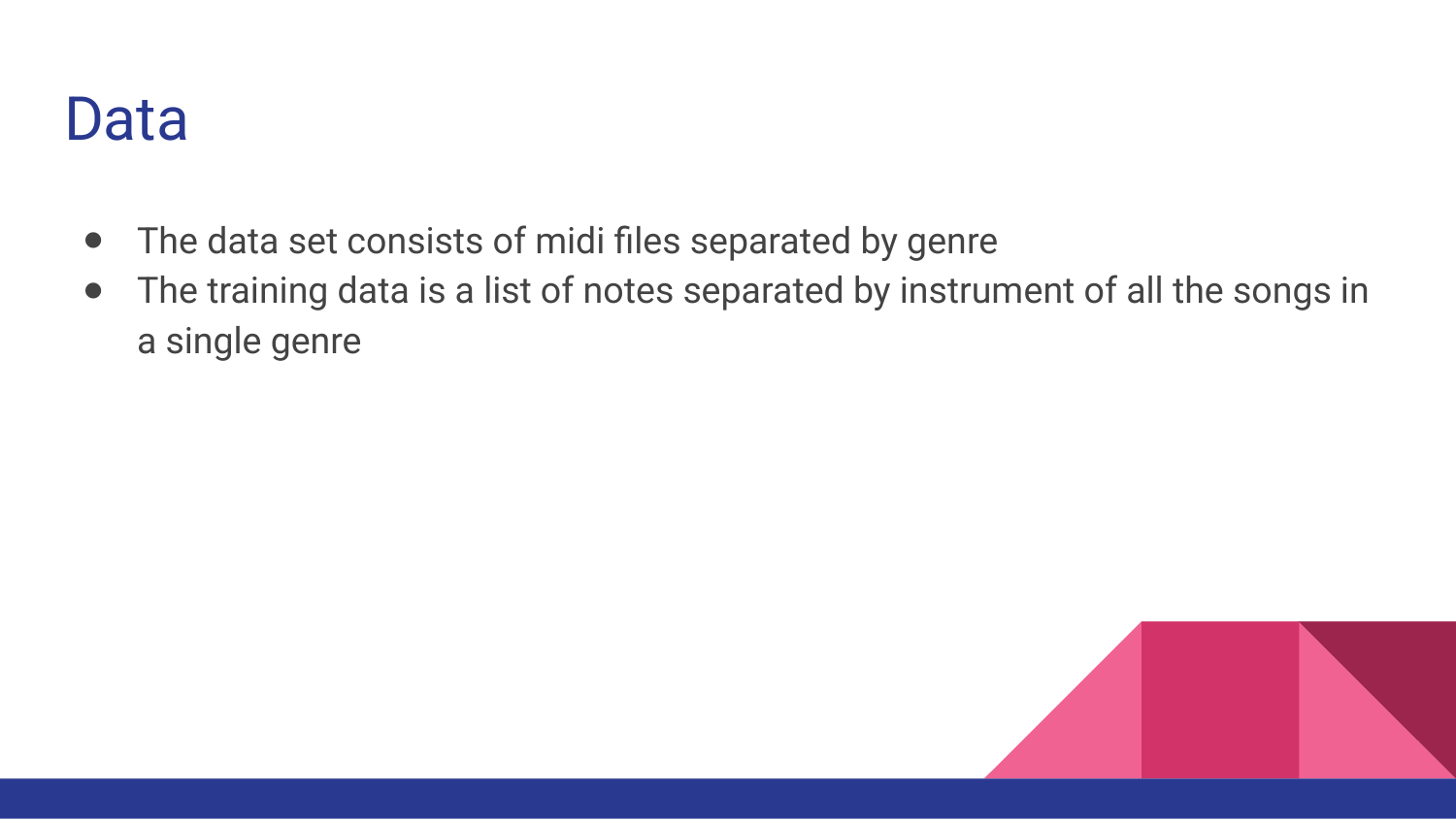

# Data
The data set consists of midi files separated by genre
The training data is a list of notes separated by instrument of all the songs in a single genre